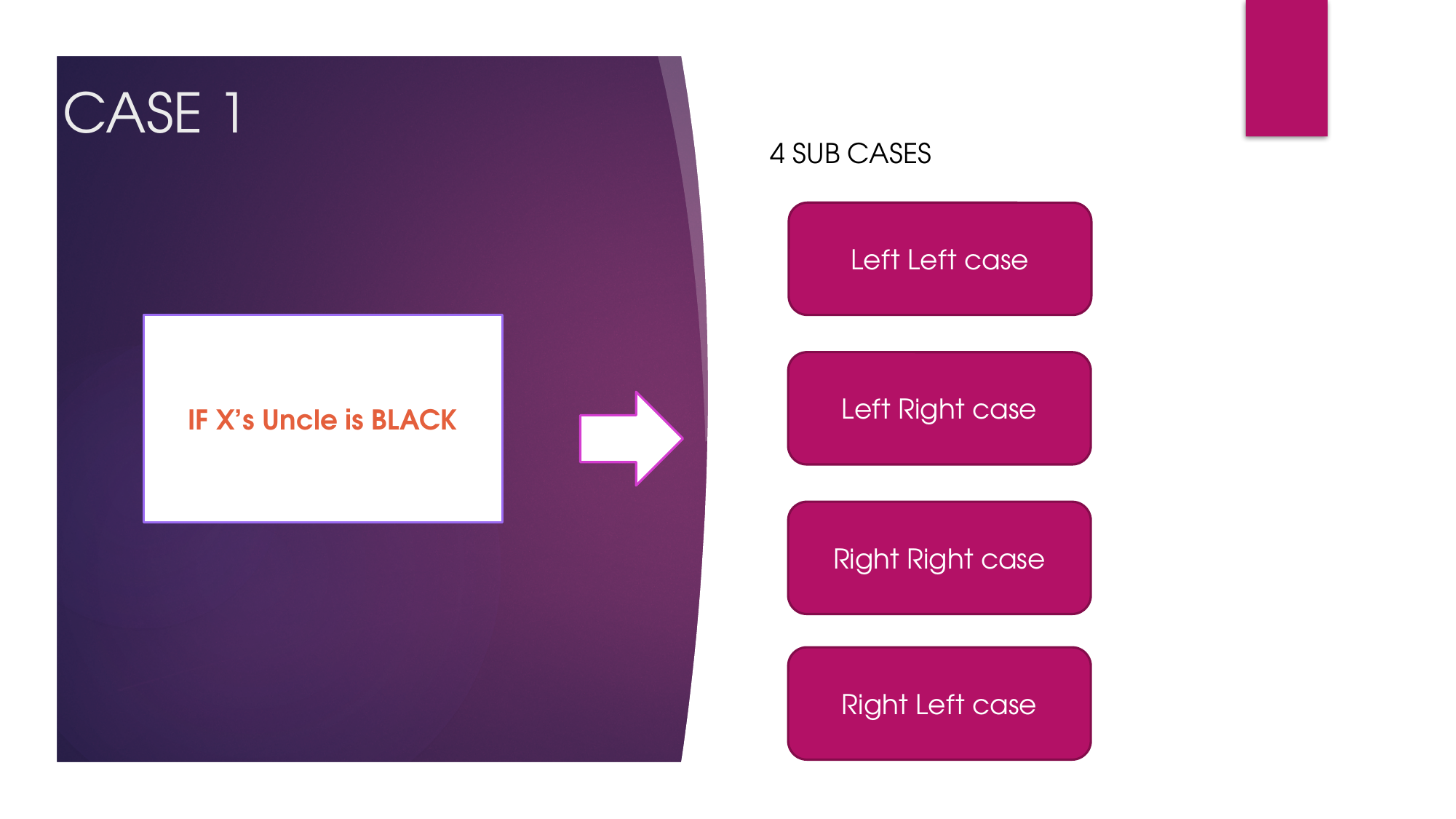

# CASE 1
4 SUB CASES
Left Left case
IF X’s Uncle is BLACK

Left Right case

Right Right case
Right Left case